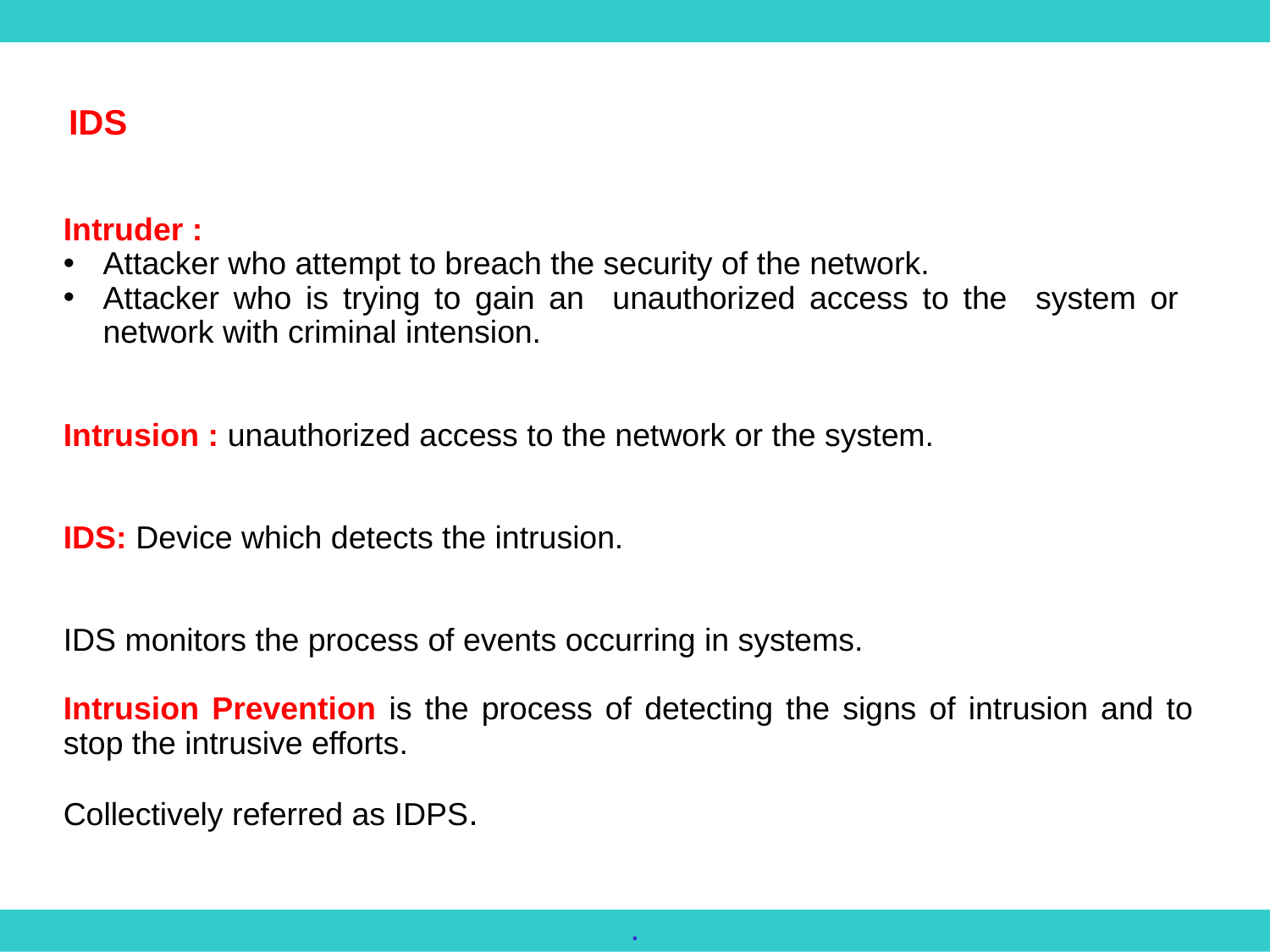

IDS
Intruder :
Attacker who attempt to breach the security of the network.
Attacker who is trying to gain an  unauthorized access to the  system or  network with criminal intension.

Intrusion : unauthorized access to the network or the system.

IDS: Device which detects the intrusion.

IDS monitors the process of events occurring in systems.

Intrusion Prevention is the process of detecting the signs of intrusion and to stop the intrusive efforts.

Collectively referred as IDPS.
.